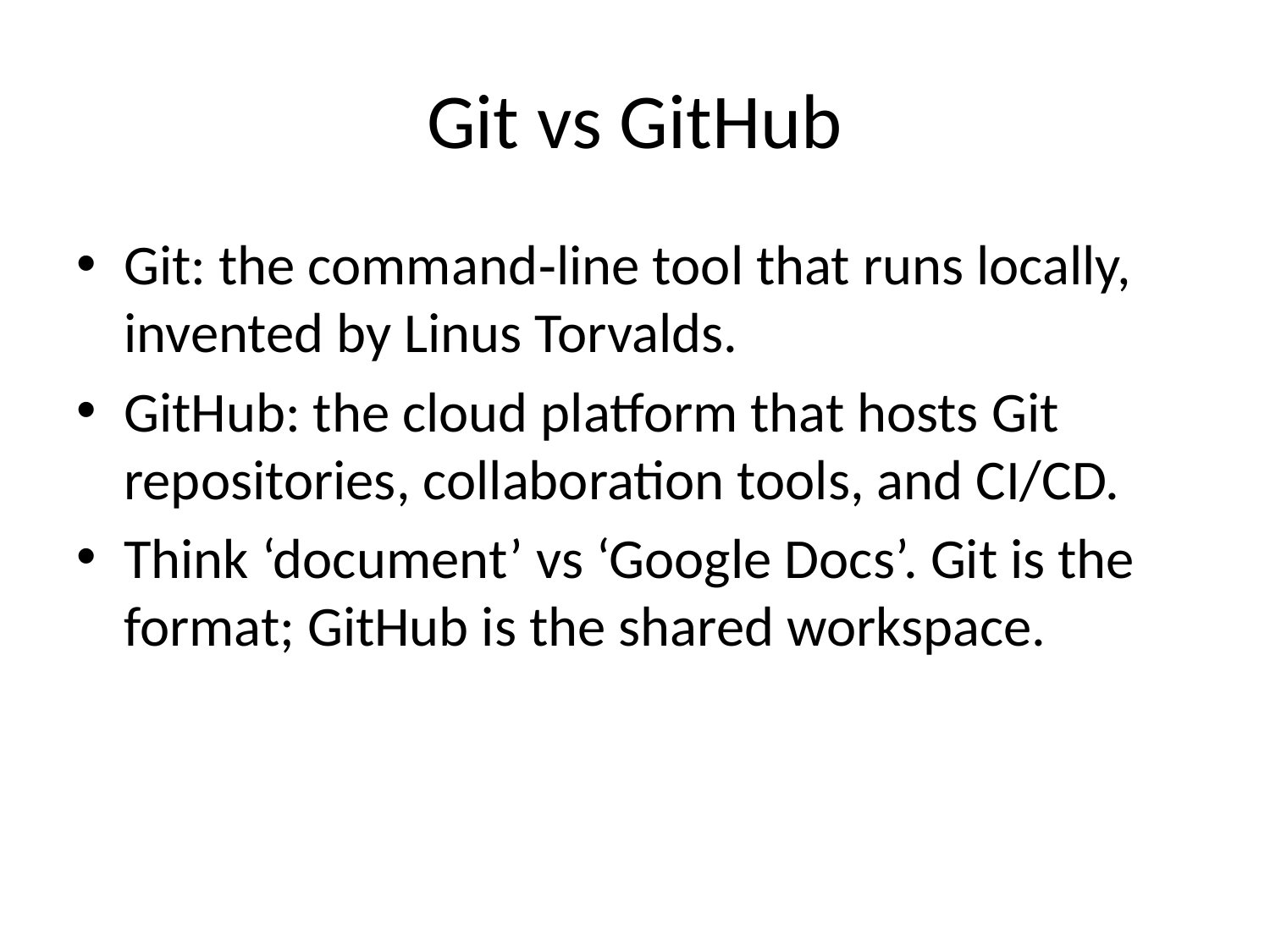

# Git vs GitHub
Git: the command‑line tool that runs locally, invented by Linus Torvalds.
GitHub: the cloud platform that hosts Git repositories, collaboration tools, and CI/CD.
Think ‘document’ vs ‘Google Docs’. Git is the format; GitHub is the shared workspace.